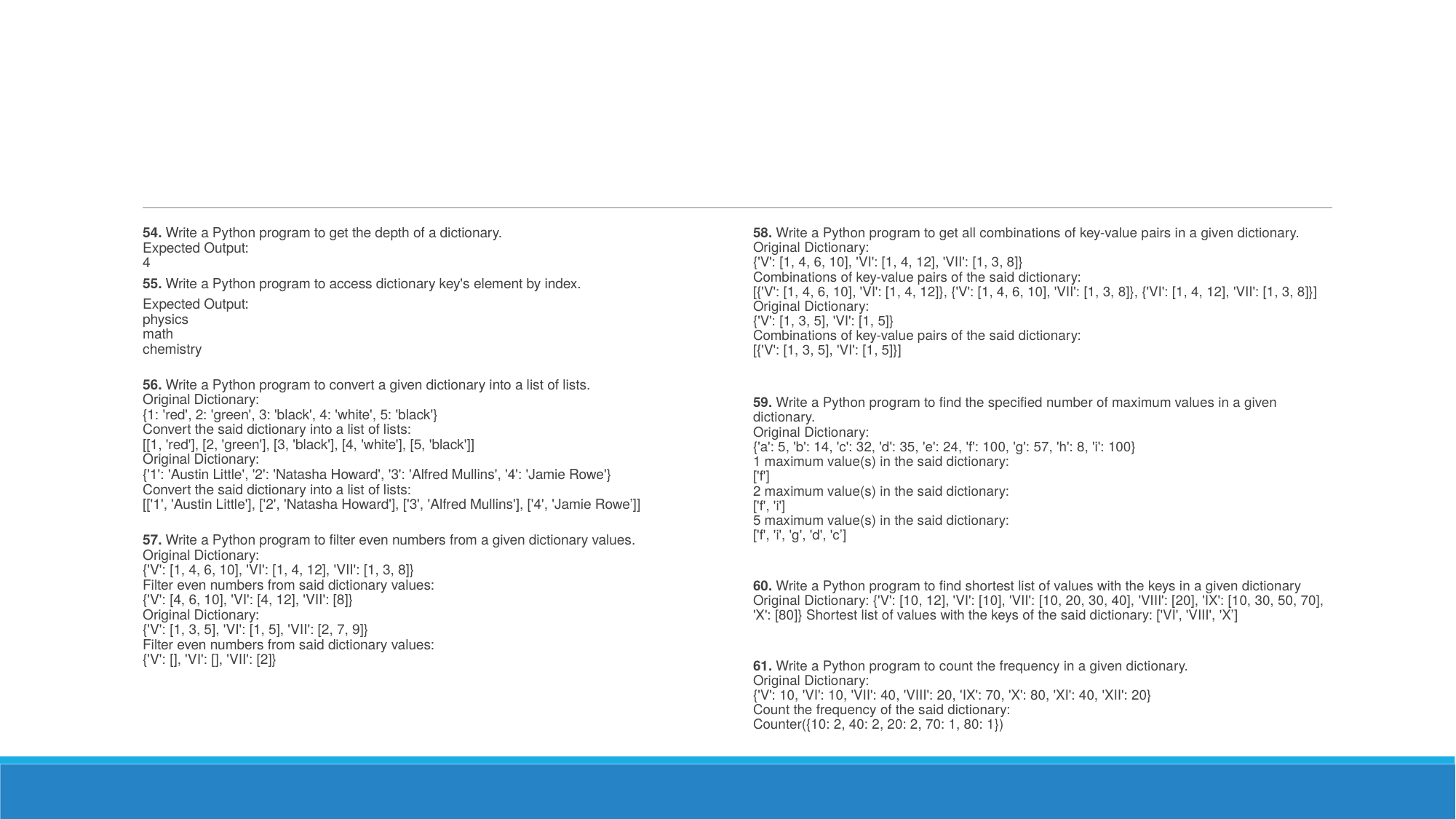

#
54. Write a Python program to get the depth of a dictionary. 
Expected Output:
4
55. Write a Python program to access dictionary key's element by index.
Expected Output:
physics
math
chemistry
56. Write a Python program to convert a given dictionary into a list of lists. 
Original Dictionary:
{1: 'red', 2: 'green', 3: 'black', 4: 'white', 5: 'black'}
Convert the said dictionary into a list of lists:
[[1, 'red'], [2, 'green'], [3, 'black'], [4, 'white'], [5, 'black']]
Original Dictionary:
{'1': 'Austin Little', '2': 'Natasha Howard', '3': 'Alfred Mullins', '4': 'Jamie Rowe'}
Convert the said dictionary into a list of lists:
[['1', 'Austin Little'], ['2', 'Natasha Howard'], ['3', 'Alfred Mullins'], ['4', 'Jamie Rowe’]]
57. Write a Python program to filter even numbers from a given dictionary values. 
Original Dictionary:
{'V': [1, 4, 6, 10], 'VI': [1, 4, 12], 'VII': [1, 3, 8]}
Filter even numbers from said dictionary values:
{'V': [4, 6, 10], 'VI': [4, 12], 'VII': [8]}
Original Dictionary:
{'V': [1, 3, 5], 'VI': [1, 5], 'VII': [2, 7, 9]}
Filter even numbers from said dictionary values:
{'V': [], 'VI': [], 'VII': [2]}

58. Write a Python program to get all combinations of key-value pairs in a given dictionary. 
Original Dictionary:
{'V': [1, 4, 6, 10], 'VI': [1, 4, 12], 'VII': [1, 3, 8]}
Combinations of key-value pairs of the said dictionary:
[{'V': [1, 4, 6, 10], 'VI': [1, 4, 12]}, {'V': [1, 4, 6, 10], 'VII': [1, 3, 8]}, {'VI': [1, 4, 12], 'VII': [1, 3, 8]}]
Original Dictionary:
{'V': [1, 3, 5], 'VI': [1, 5]}
Combinations of key-value pairs of the said dictionary:
[{'V': [1, 3, 5], 'VI': [1, 5]}]
59. Write a Python program to find the specified number of maximum values in a given dictionary. 
Original Dictionary:
{'a': 5, 'b': 14, 'c': 32, 'd': 35, 'e': 24, 'f': 100, 'g': 57, 'h': 8, 'i': 100}
1 maximum value(s) in the said dictionary:
['f']
2 maximum value(s) in the said dictionary:
['f', 'i']
5 maximum value(s) in the said dictionary:
['f', 'i', 'g', 'd', 'c’]
60. Write a Python program to find shortest list of values with the keys in a given dictionary
Original Dictionary: {'V': [10, 12], 'VI': [10], 'VII': [10, 20, 30, 40], 'VIII': [20], 'IX': [10, 30, 50, 70], 'X': [80]} Shortest list of values with the keys of the said dictionary: ['VI', 'VIII', 'X’]
61. Write a Python program to count the frequency in a given dictionary. 
Original Dictionary:
{'V': 10, 'VI': 10, 'VII': 40, 'VIII': 20, 'IX': 70, 'X': 80, 'XI': 40, 'XII': 20}
Count the frequency of the said dictionary:
Counter({10: 2, 40: 2, 20: 2, 70: 1, 80: 1})